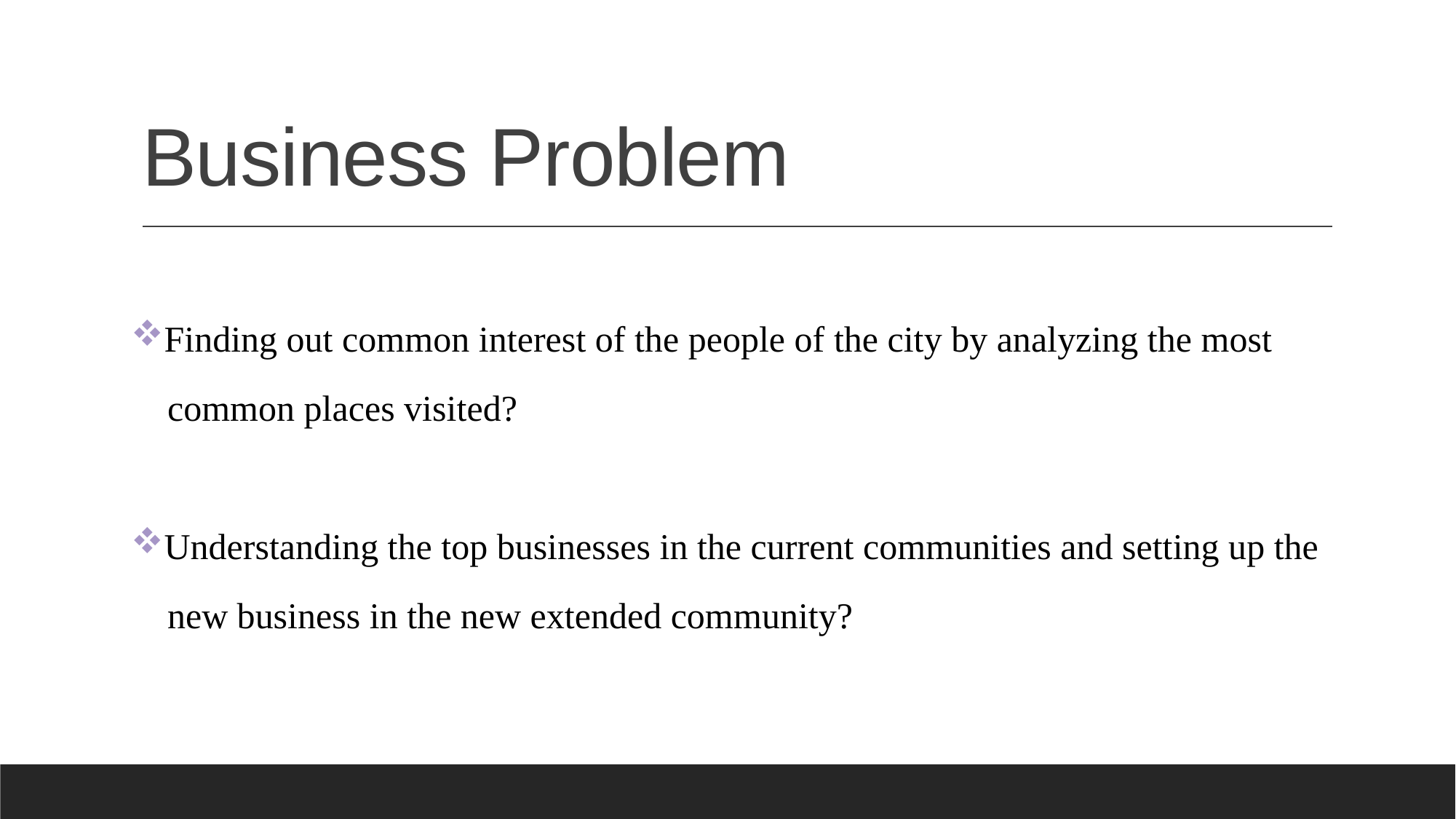

# Business Problem

Finding out common interest of the people of the city by analyzing the most
    common places visited?

Understanding the top businesses in the current communities and setting up the
    new business in the new extended community?